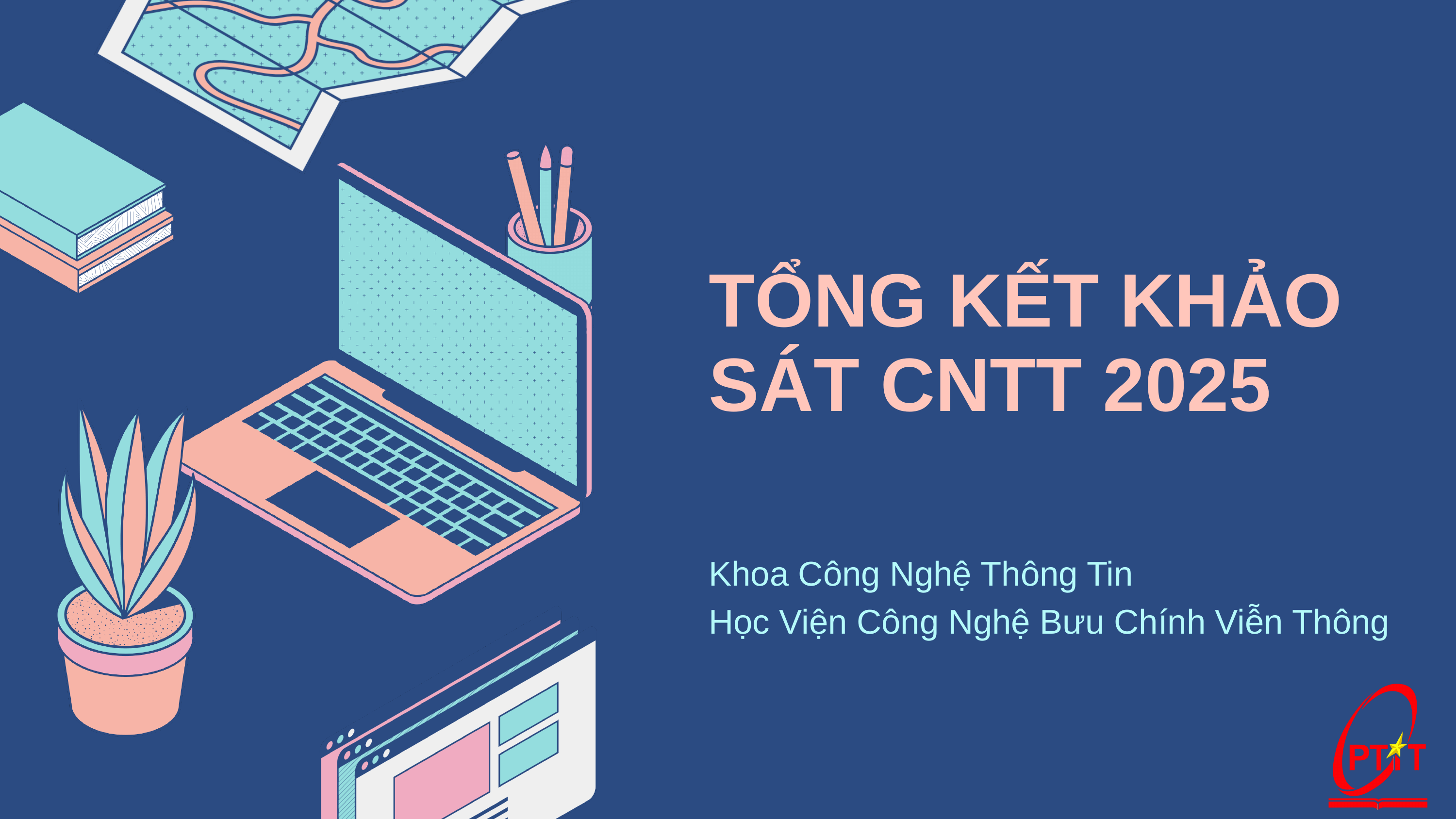

TỔNG KẾT KHẢO SÁT CNTT 2025

Khoa Công Nghệ Thông Tin
Học Viện Công Nghệ Bưu Chính Viễn Thông